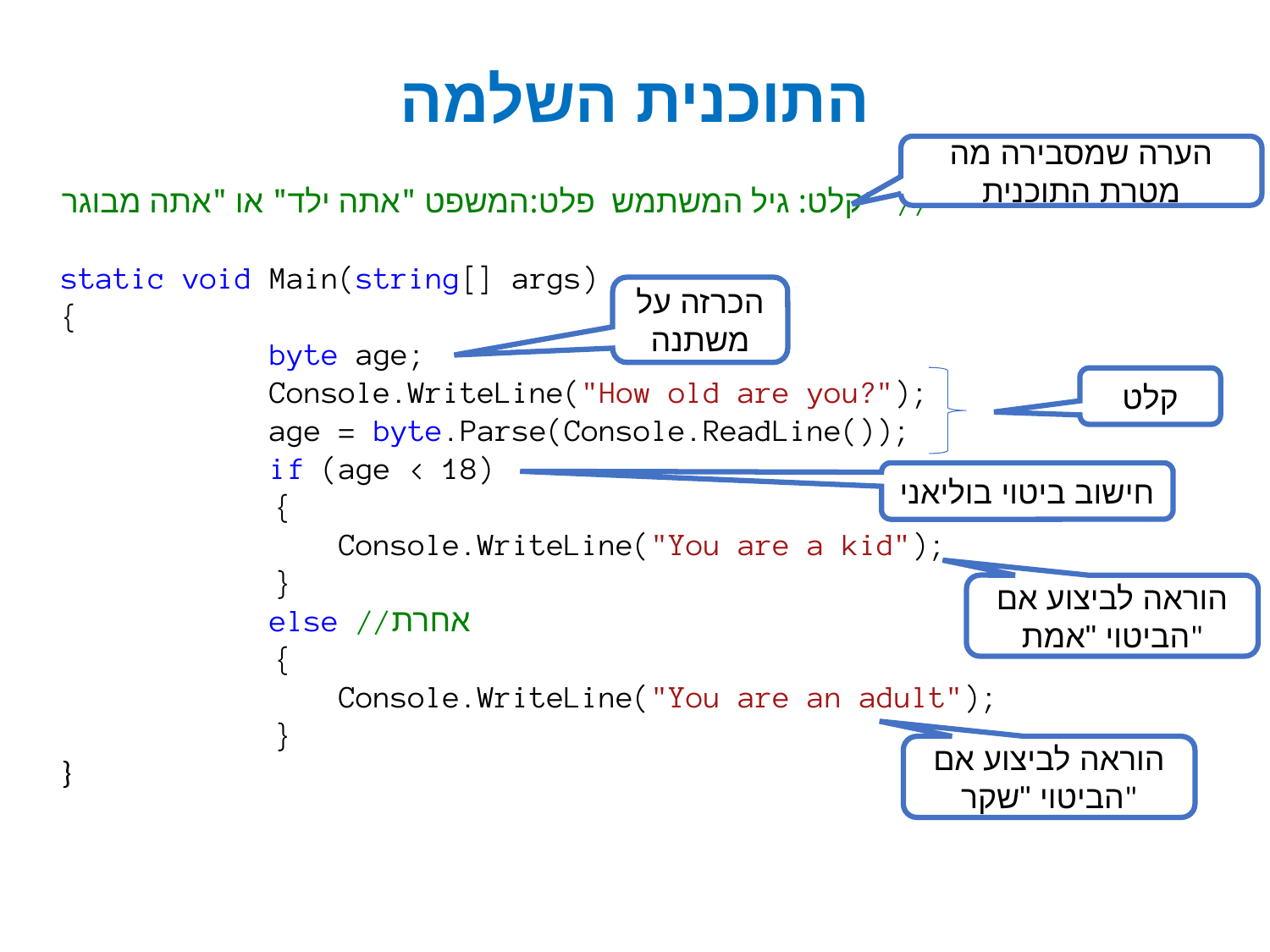

# התוכנית השלמה
הערה שמסבירה מה מטרת התוכנית
קלט: גיל המשתמש  פלט:המשפט "אתה ילד" או "אתה מבוגר" //

static void Main(string[] args)
{
            byte age;
            Console.WriteLine("How old are you?");
            age = byte.Parse(Console.ReadLine());
            if (age < 18)
	     {
                Console.WriteLine("You are a kid");
	     }
            else //אחרת
	     {
                Console.WriteLine("You are an adult");
	     }
}
הכרזה על משתנה

קלט
חישוב ביטוי בוליאני
הוראה לביצוע אם הביטוי "אמת"
הוראה לביצוע אם הביטוי "שקר"